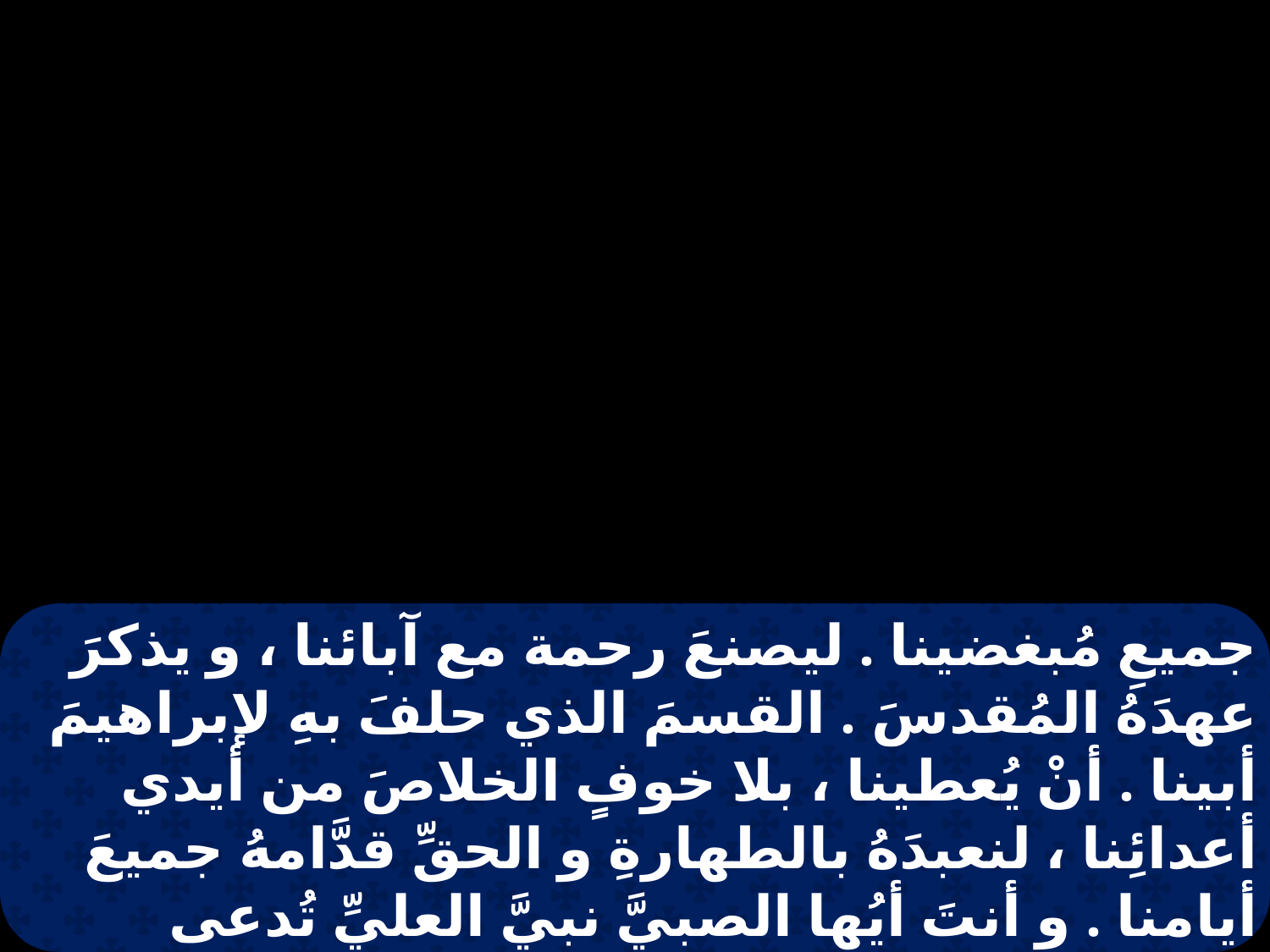

جميعِ مُبغضينا . ليصنعَ رحمة مع آبائنا ، و يذكرَ عهدَهُ المُقدسَ . القسمَ الذي حلفَ بهِ لإبراهيمَ أبينا . أنْ يُعطينا ، بلا خوفٍ الخلاصَ من أيدي أعدائِنا ، لنعبدَهُ بالطهارةِ و الحقِّ قدَّامهُ جميعَ أيامنا . و أنتَ أيُها الصبيَّ نبيَّ العليِّ تُدعى